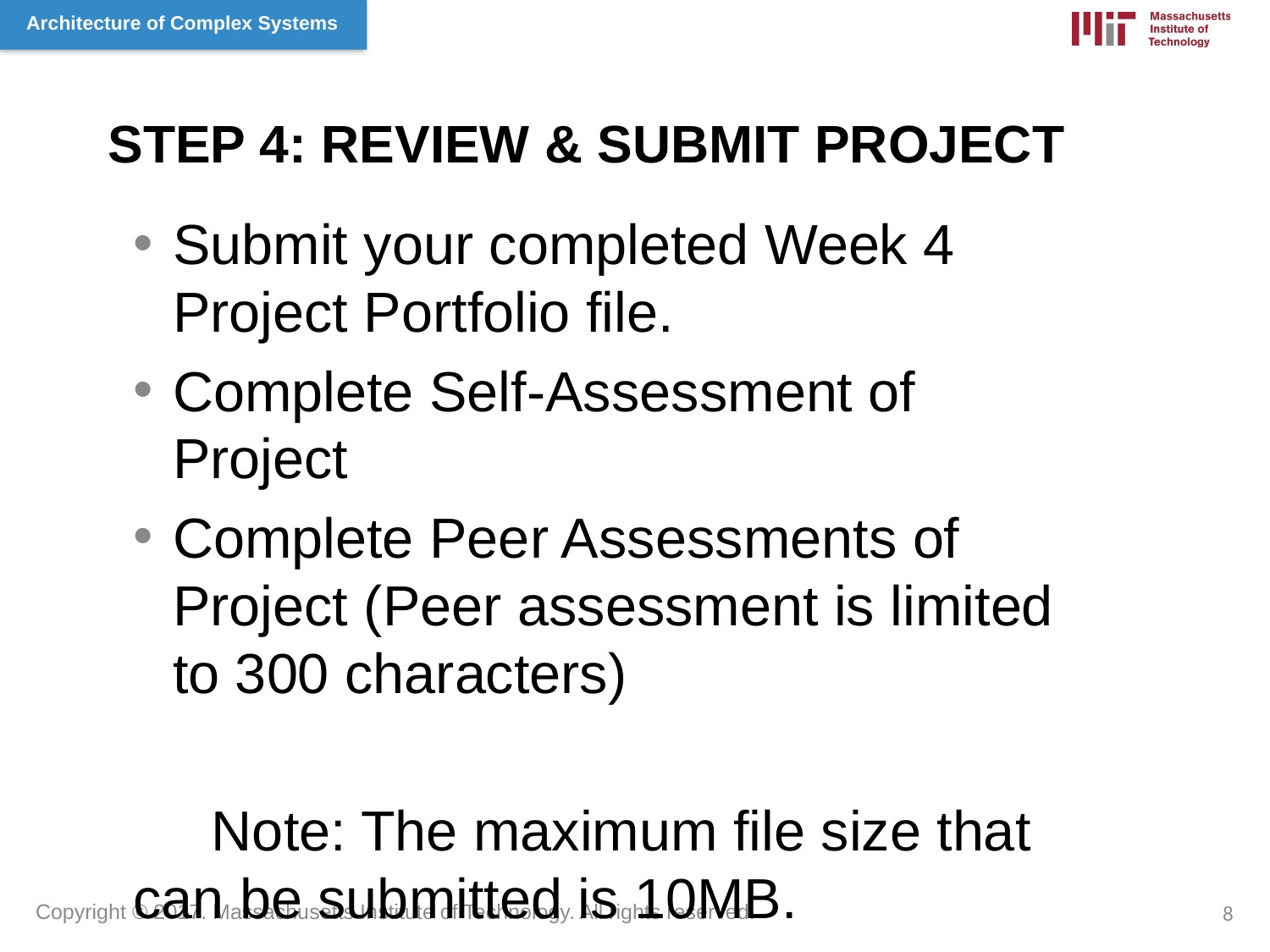

# STEP 4: REVIEW & SUBMIT PROJECT
Submit your completed Week 4 Project Portfolio file.
Complete Self-Assessment of Project
Complete Peer Assessments of Project (Peer assessment is limited to 300 characters)

     Note: The maximum file size that can be submitted is 10MB.
A sample project submission and scoring rubric can be downloaded from the course in the Resources/Downloads tab on the top navigation.
Please remember that there are three steps to this assignment: Submission, peer assessment, and self assessment. Please provide enough time by each deadline to complete your assignment on time, as it is not possible to submit once the submission window closes.

8